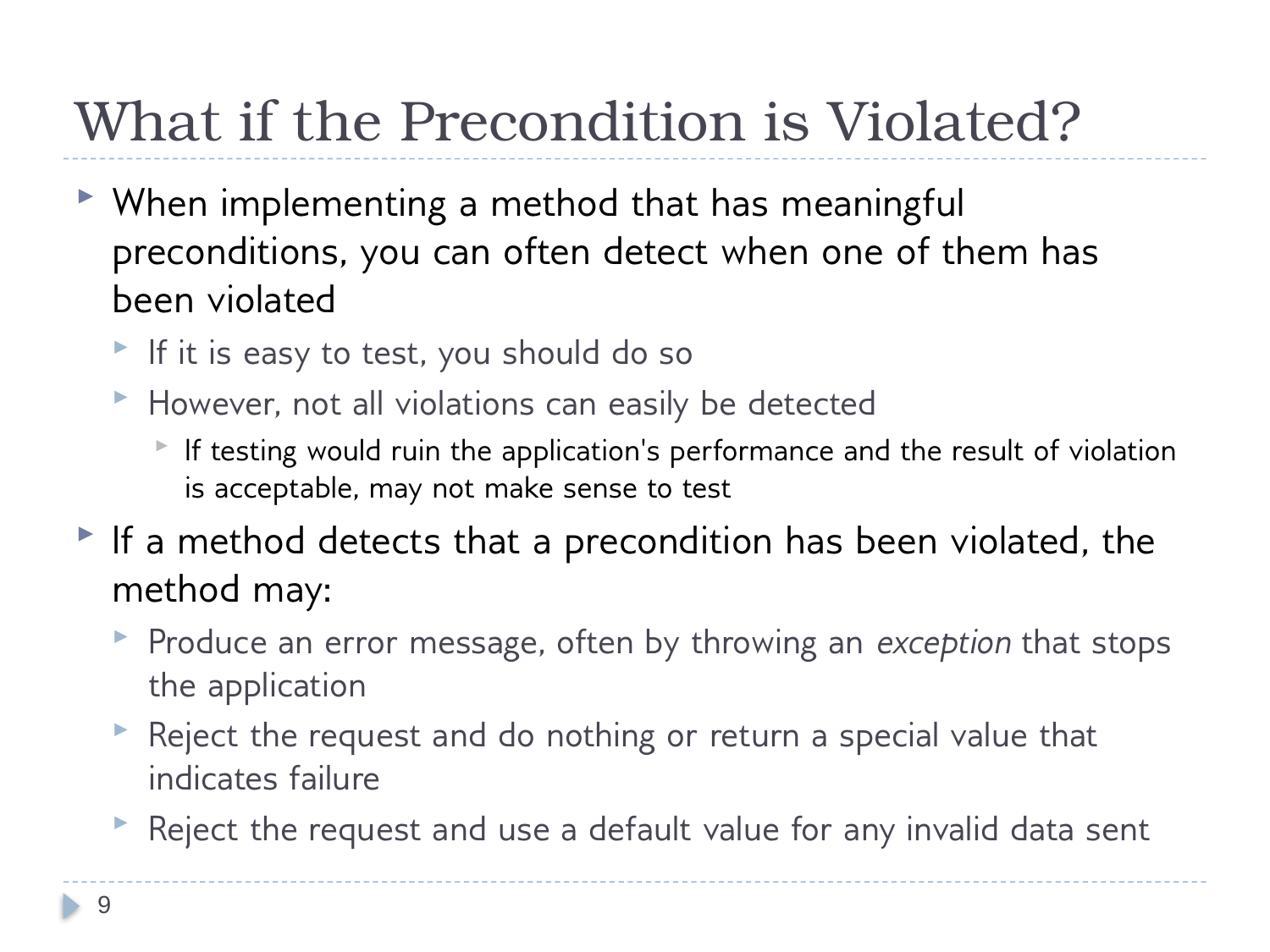

# What if the Precondition is Violated?
When implementing a method that has meaningful preconditions, you can often detect when one of them has been violated
If it is easy to test, you should do so
However, not all violations can easily be detected
If testing would ruin the application's performance and the result of violation is acceptable, may not make sense to test
If a method detects that a precondition has been violated, the method may:
Produce an error message, often by throwing an exception that stops the application
Reject the request and do nothing or return a special value that indicates failure
Reject the request and use a default value for any invalid data sent
9